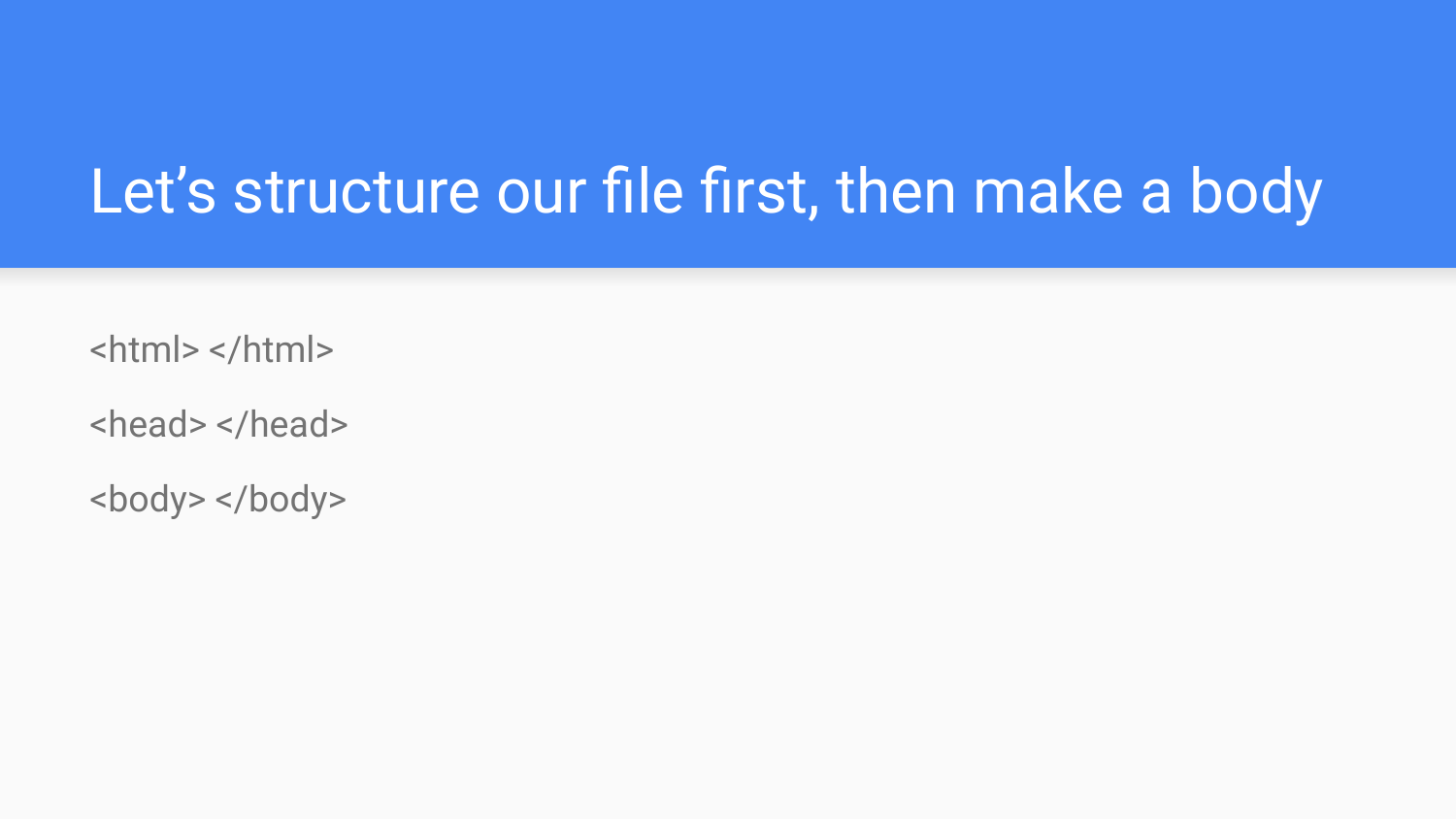

# Let’s structure our file first, then make a body
<html> </html>
<head> </head>
<body> </body>